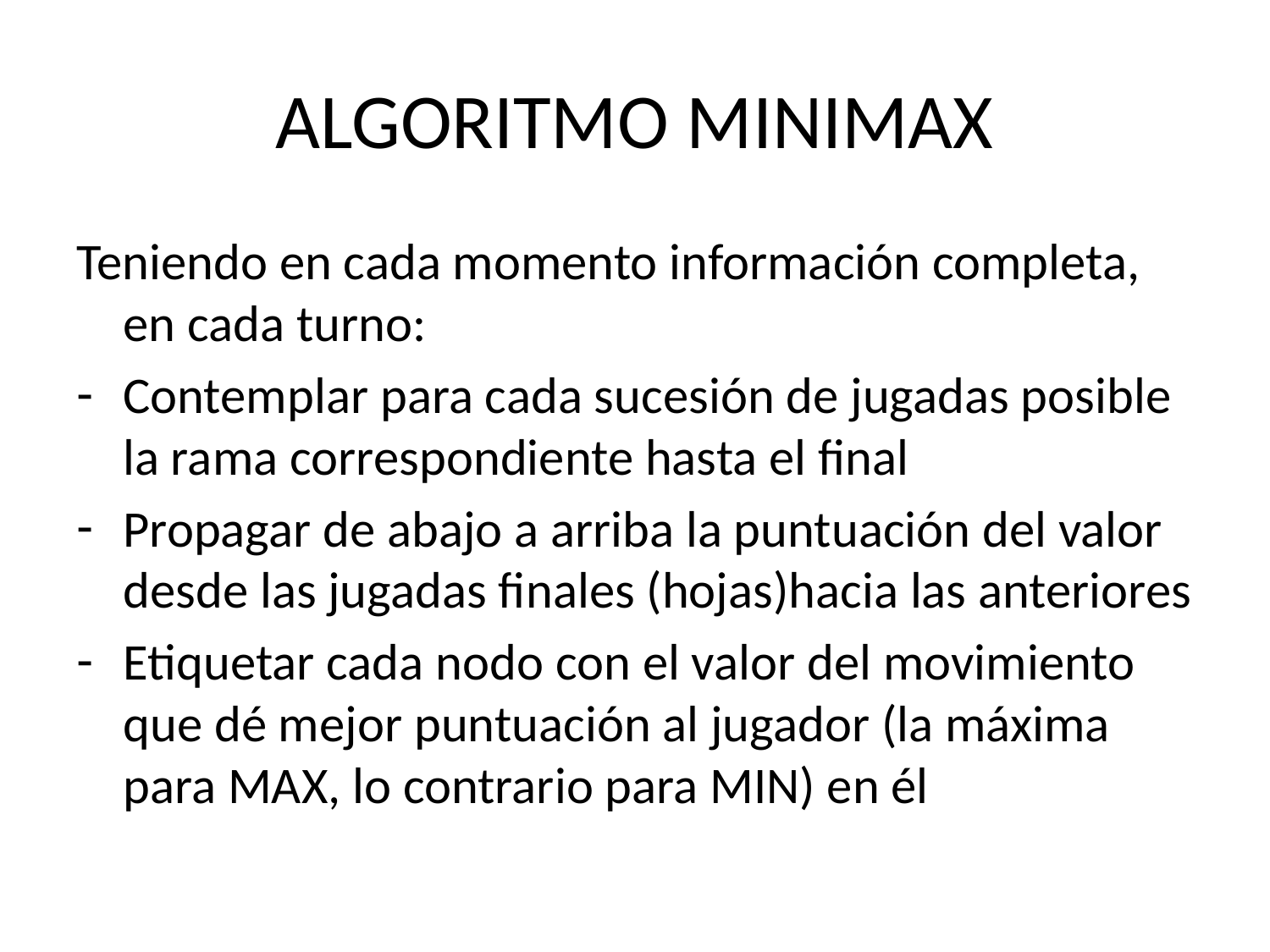

# ALGORITMO MINIMAX
Teniendo en cada momento información completa, en cada turno:
Contemplar para cada sucesión de jugadas posible la rama correspondiente hasta el final
Propagar de abajo a arriba la puntuación del valor desde las jugadas finales (hojas)hacia las anteriores
Etiquetar cada nodo con el valor del movimiento que dé mejor puntuación al jugador (la máxima para MAX, lo contrario para MIN) en él